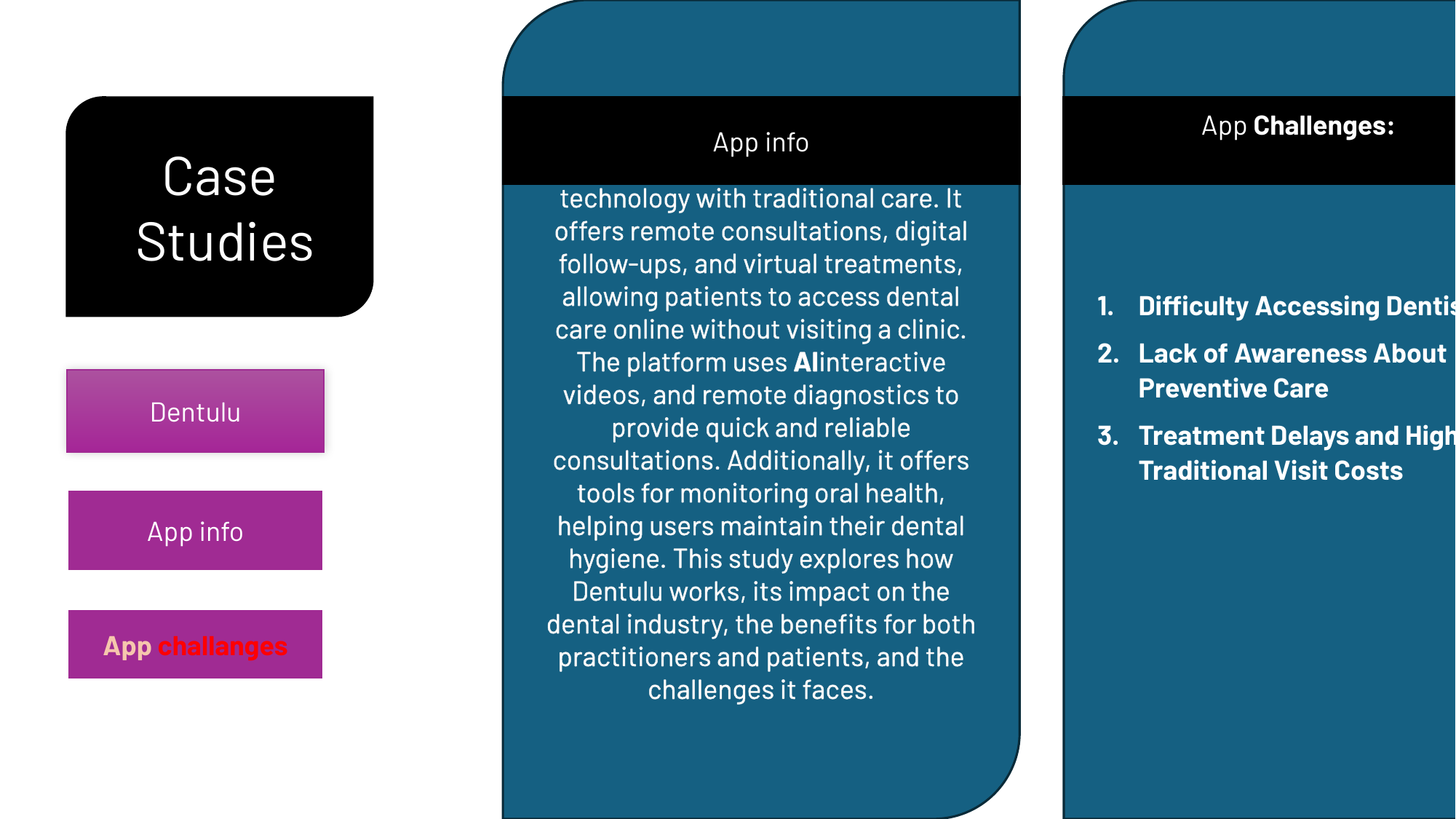

Dentulu is an innovative dental healthcare app that integrates technology with traditional care. It offers remote consultations, digital follow-ups, and virtual treatments, allowing patients to access dental care online without visiting a clinic. The platform uses AIinteractive videos, and remote diagnostics to provide quick and reliable consultations. Additionally, it offers tools for monitoring oral health, helping users maintain their dental hygiene. This study explores how Dentulu works, its impact on the dental industry, the benefits for both practitioners and patients, and the challenges it faces.
Difficulty Accessing Dentists
Lack of Awareness About Preventive Care
Treatment Delays and High Traditional Visit Costs

Case
 Studies
App info
App Challenges:

Dentulu
App info
App challanges